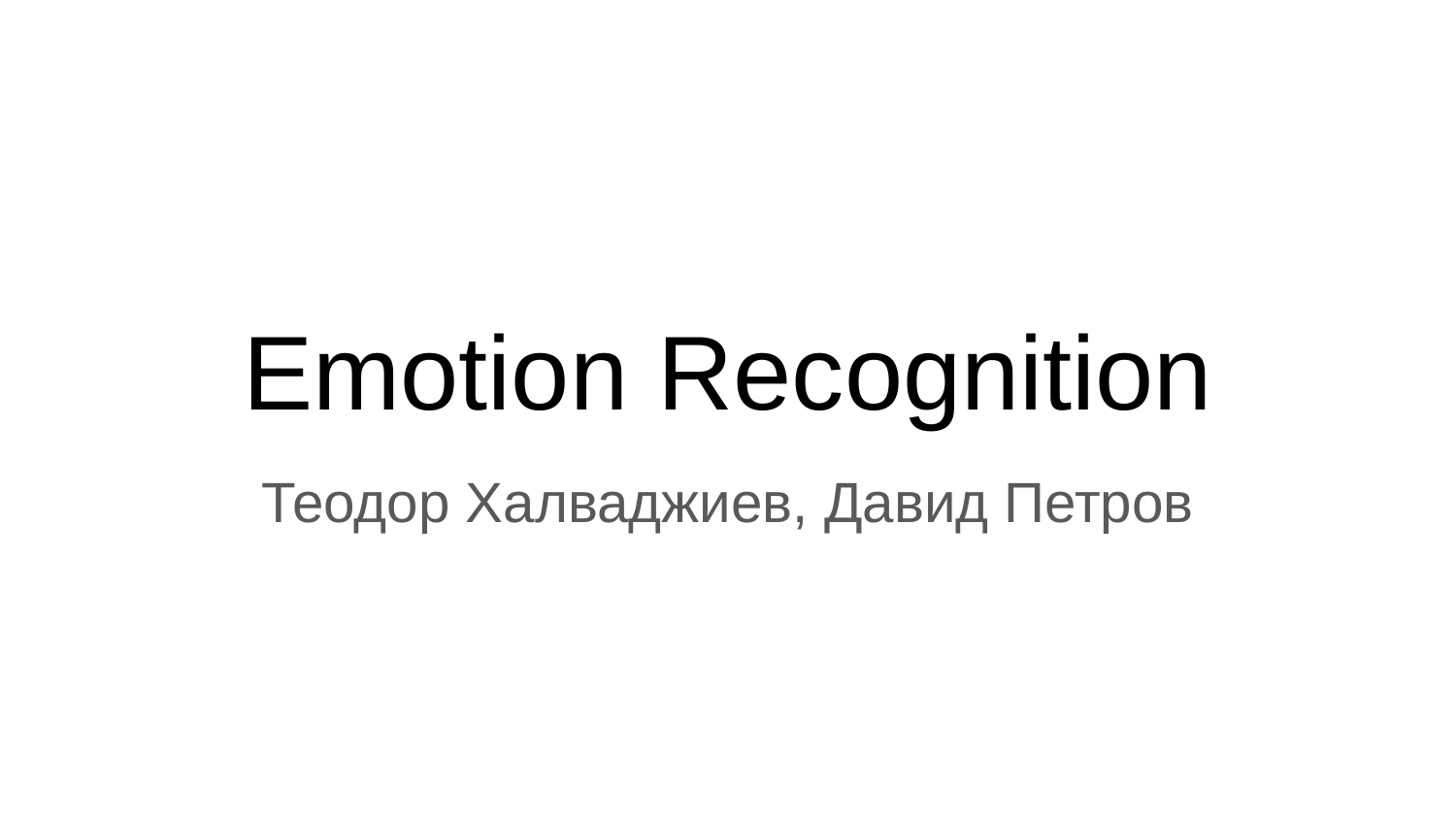

# Emotion Recognition
Теодор Халваджиев, Давид Петров